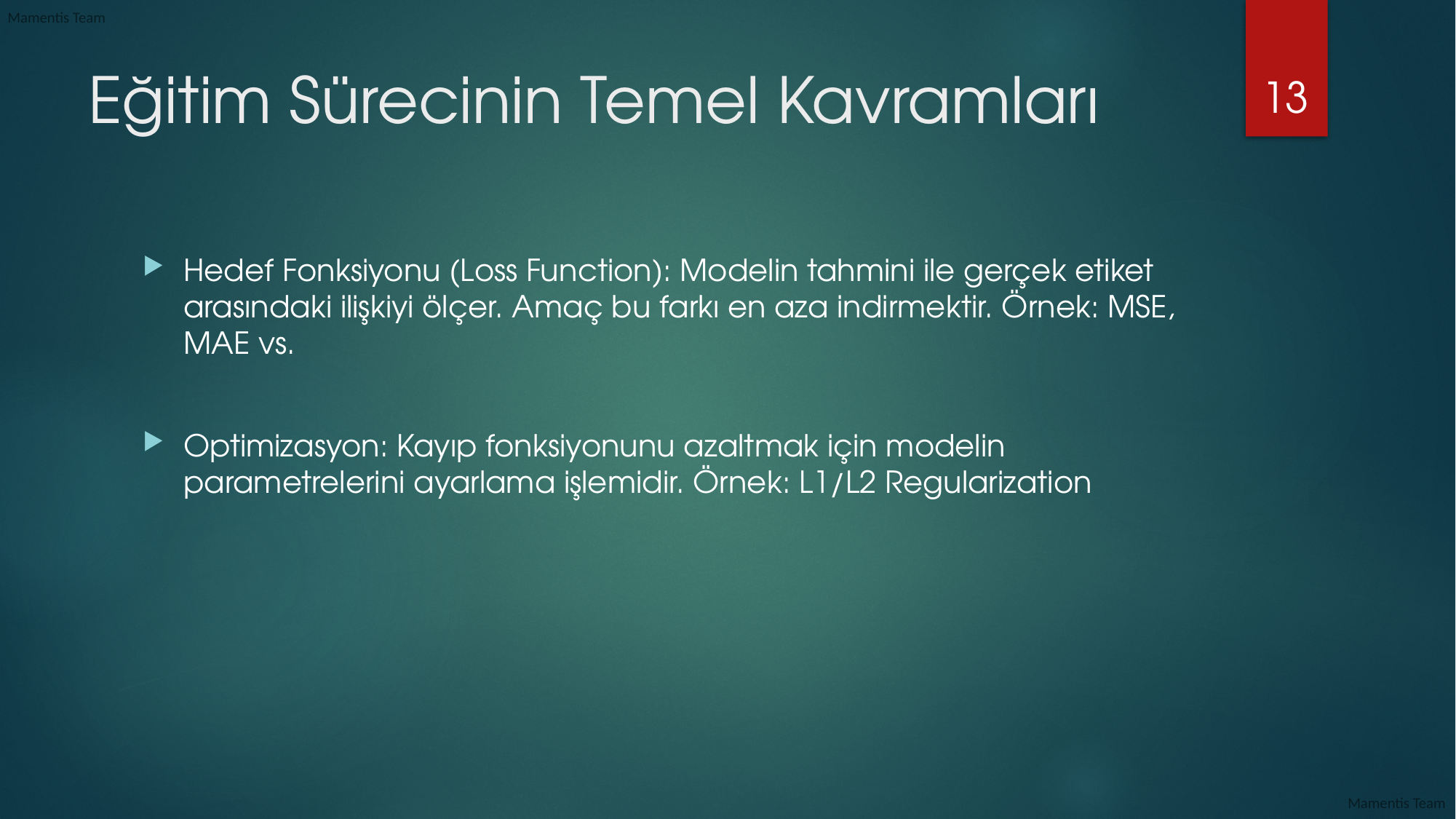

13
# Eğitim Sürecinin Temel Kavramları
Hedef Fonksiyonu (Loss Function): Modelin tahmini ile gerçek etiket arasındaki ilişkiyi ölçer. Amaç bu farkı en aza indirmektir. Örnek: MSE, MAE vs.

Optimizasyon: Kayıp fonksiyonunu azaltmak için modelin parametrelerini ayarlama işlemidir. Örnek: L1/L2 Regularization